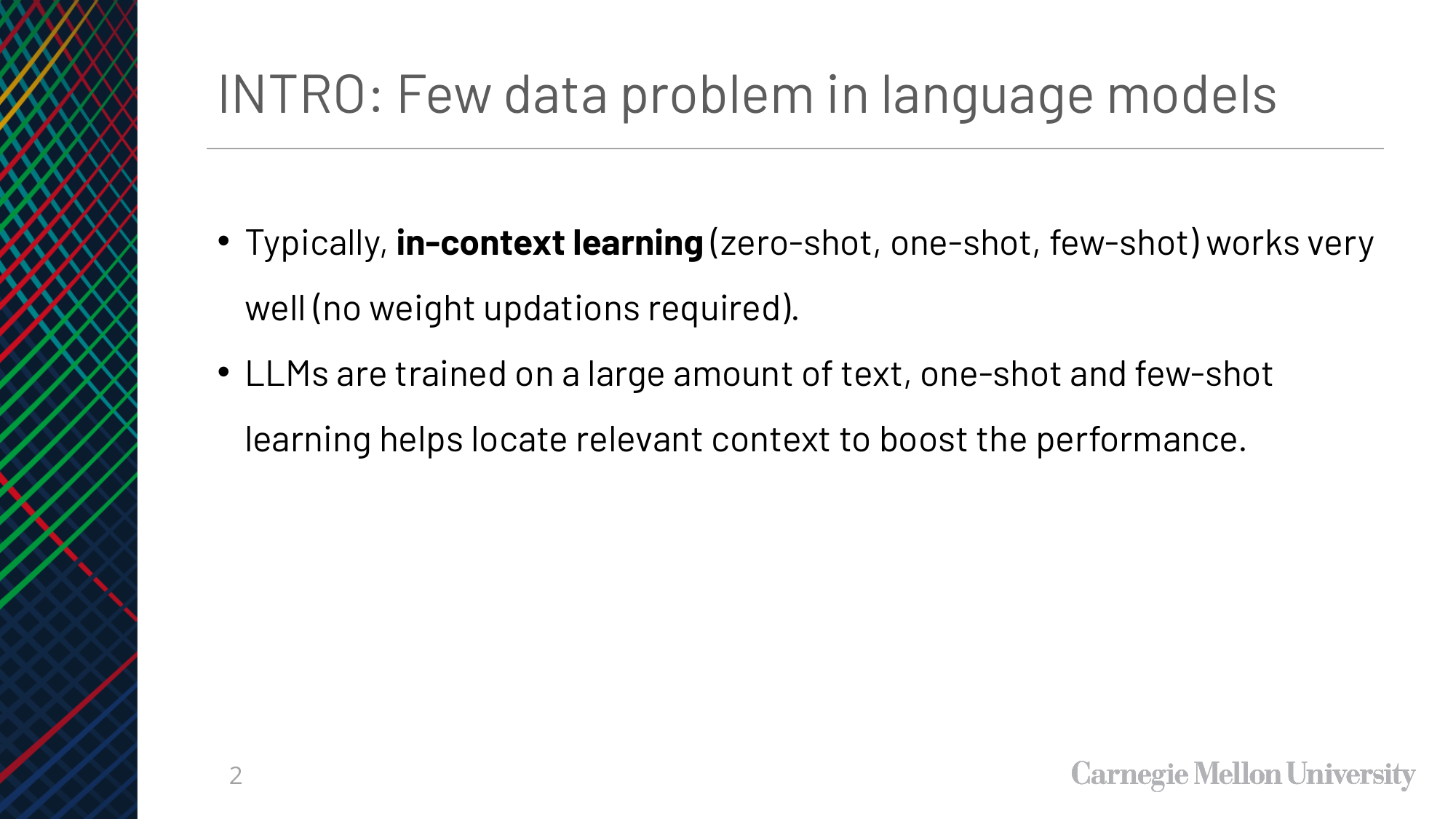

INTRO: Few data problem in language models
Typically, in-context learning (zero-shot, one-shot, few-shot) works very well (no weight updations required).
LLMs are trained on a large amount of text, one-shot and few-shot learning helps locate relevant context to boost the performance.

2